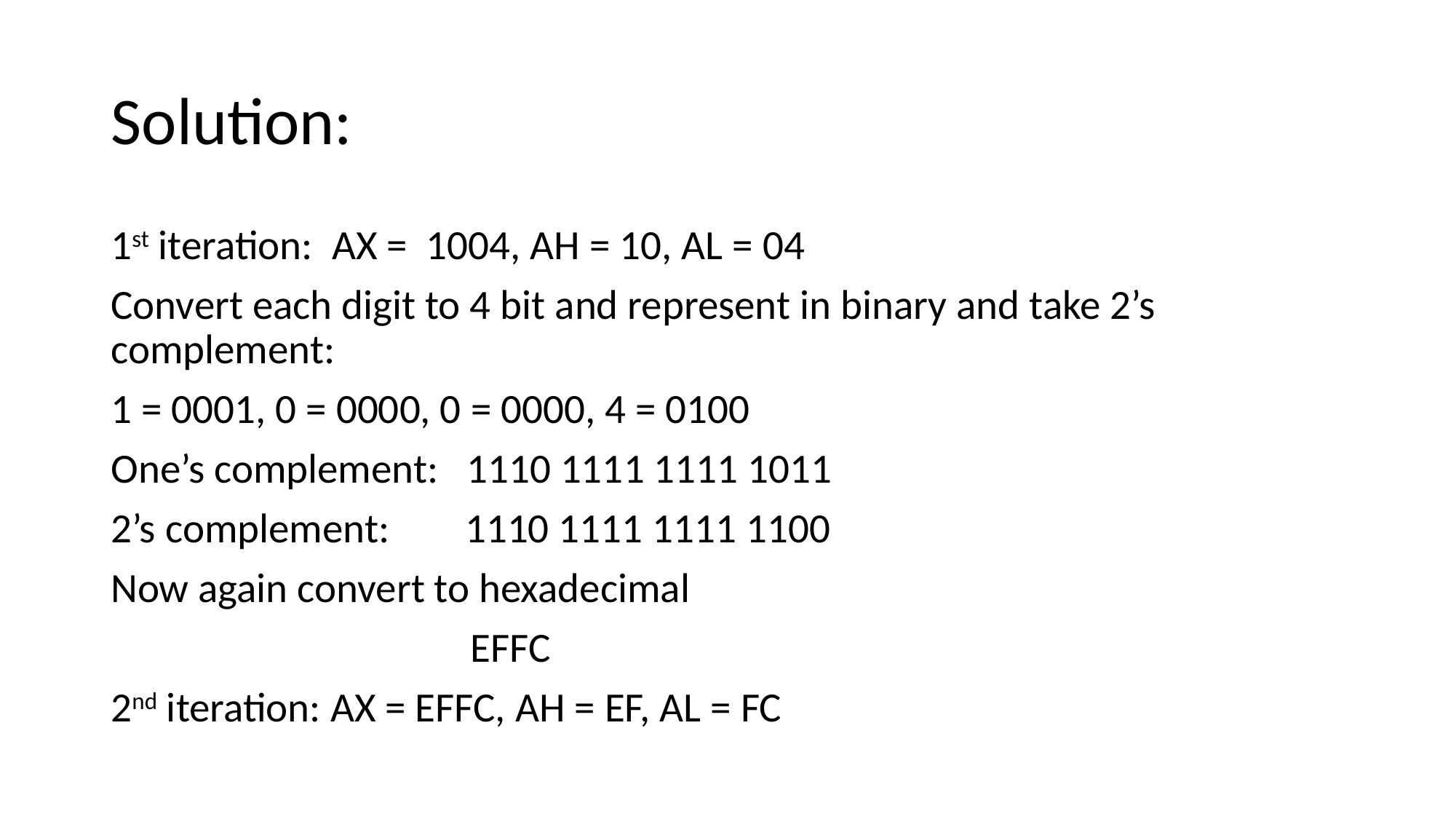

# Solution:
1st iteration:  AX =  1004, AH = 10, AL = 04
Convert each digit to 4 bit and represent in binary and take 2’s complement:
1 = 0001, 0 = 0000, 0 = 0000, 4 = 0100
One’s complement:   1110 1111 1111 1011
2’s complement:        1110 1111 1111 1100
Now again convert to hexadecimal
                                      EFFC
2nd iteration: AX = EFFC, AH = EF, AL = FC